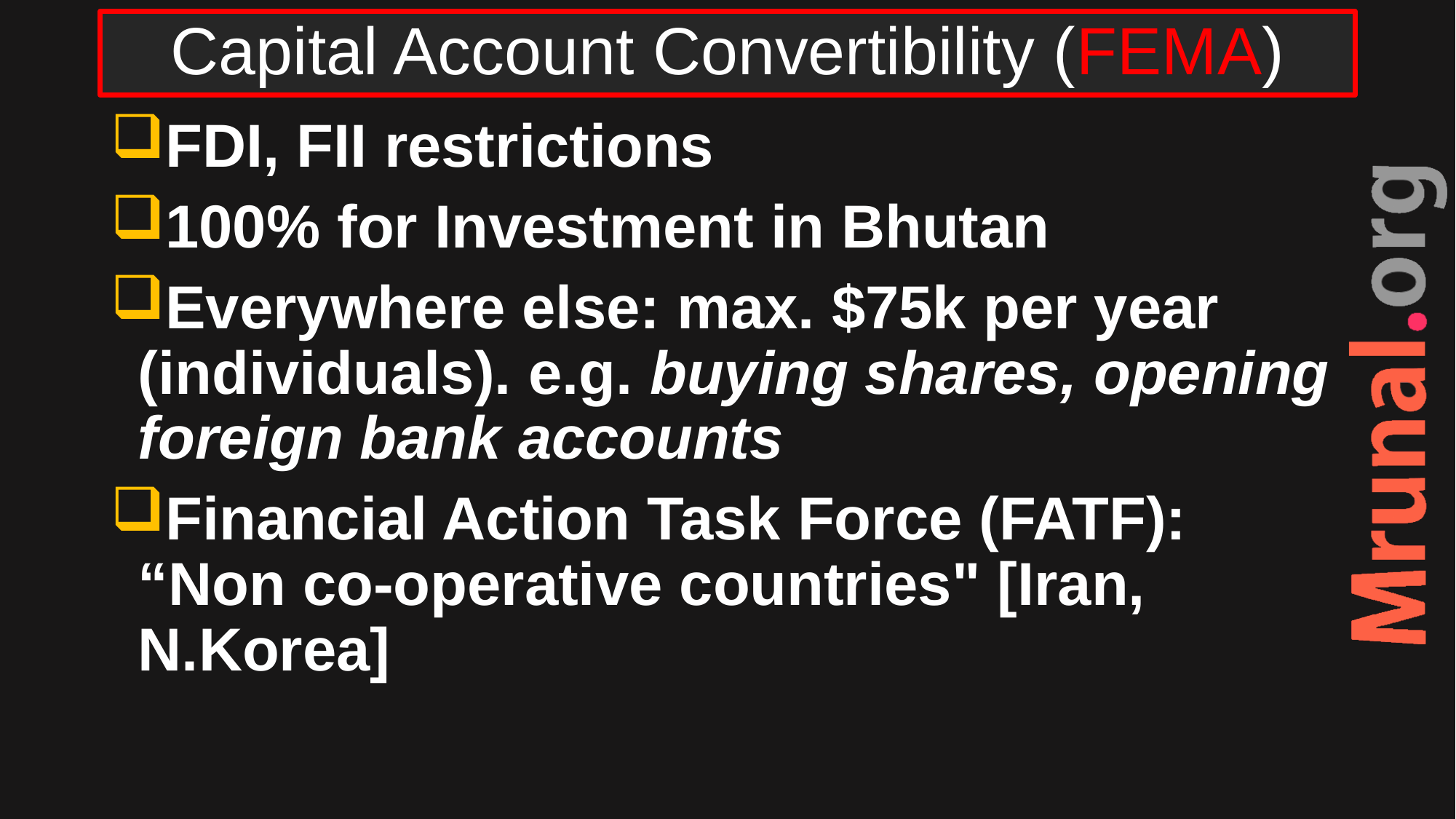

# Capital Account Convertibility (FEMA)
FDI, FII restrictions
100% for Investment in Bhutan
Everywhere else: max. $75k per year (individuals). e.g. buying shares, opening foreign bank accounts
Financial Action Task Force (FATF): “Non co-operative countries" [Iran, N.Korea]